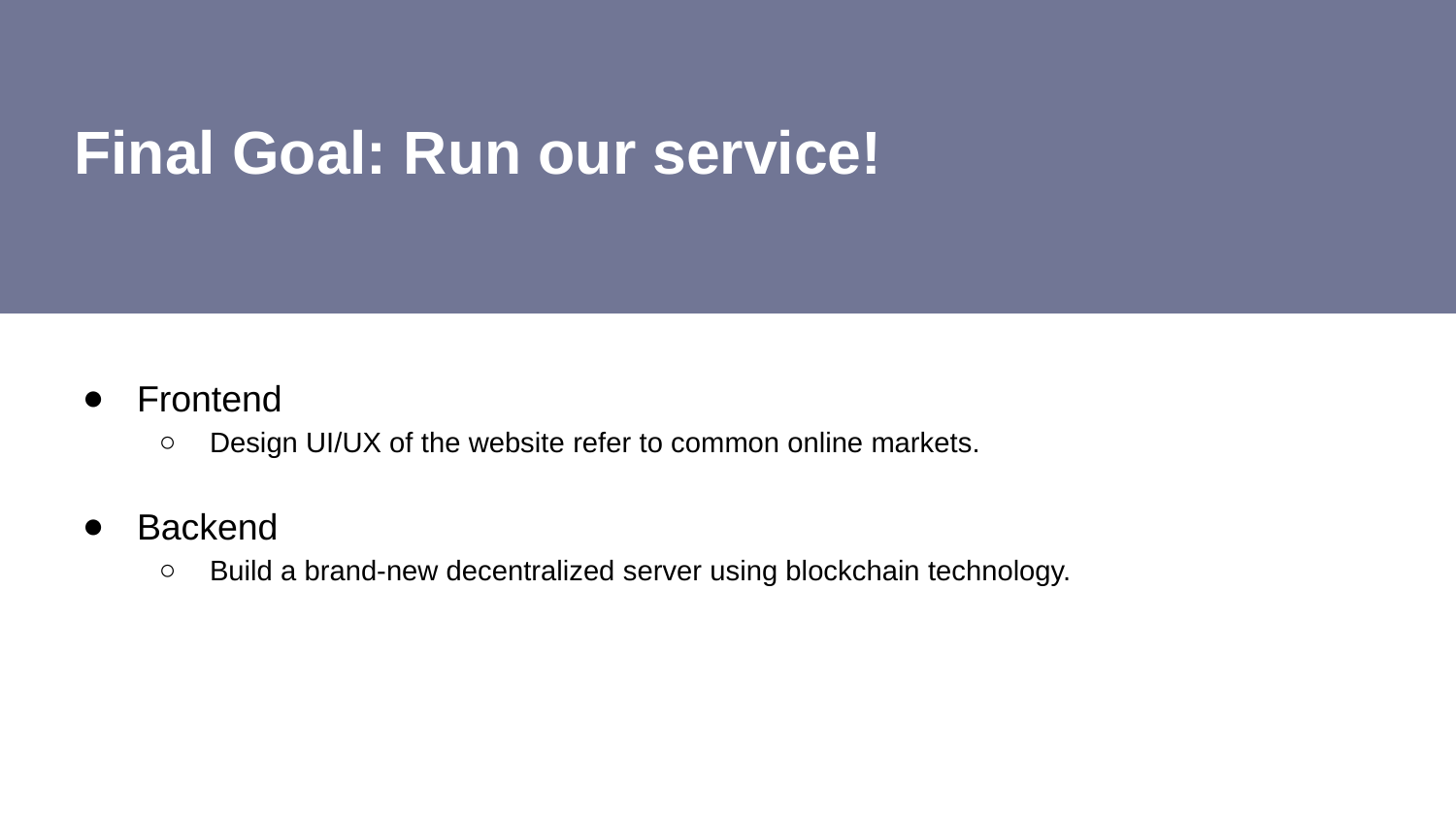

# Final Goal: Run our service!
Frontend
Design UI/UX of the website refer to common online markets.
Backend
Build a brand-new decentralized server using blockchain technology.